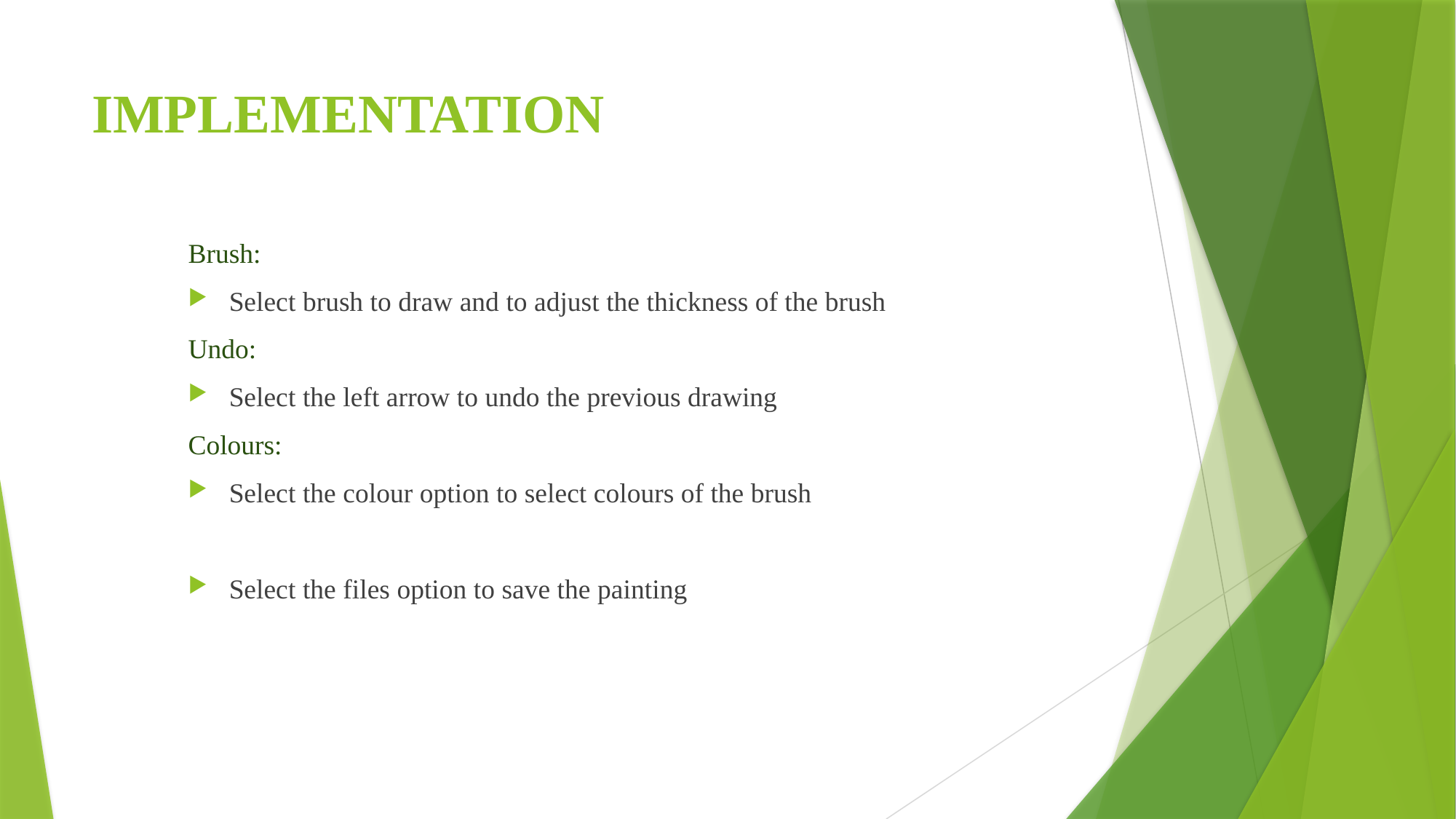

# IMPLEMENTATION
Brush:
Select brush to draw and to adjust the thickness of the brush
Undo:
Select the left arrow to undo the previous drawing
Colours:
Select the colour option to select colours of the brush

Select the files option to save the painting